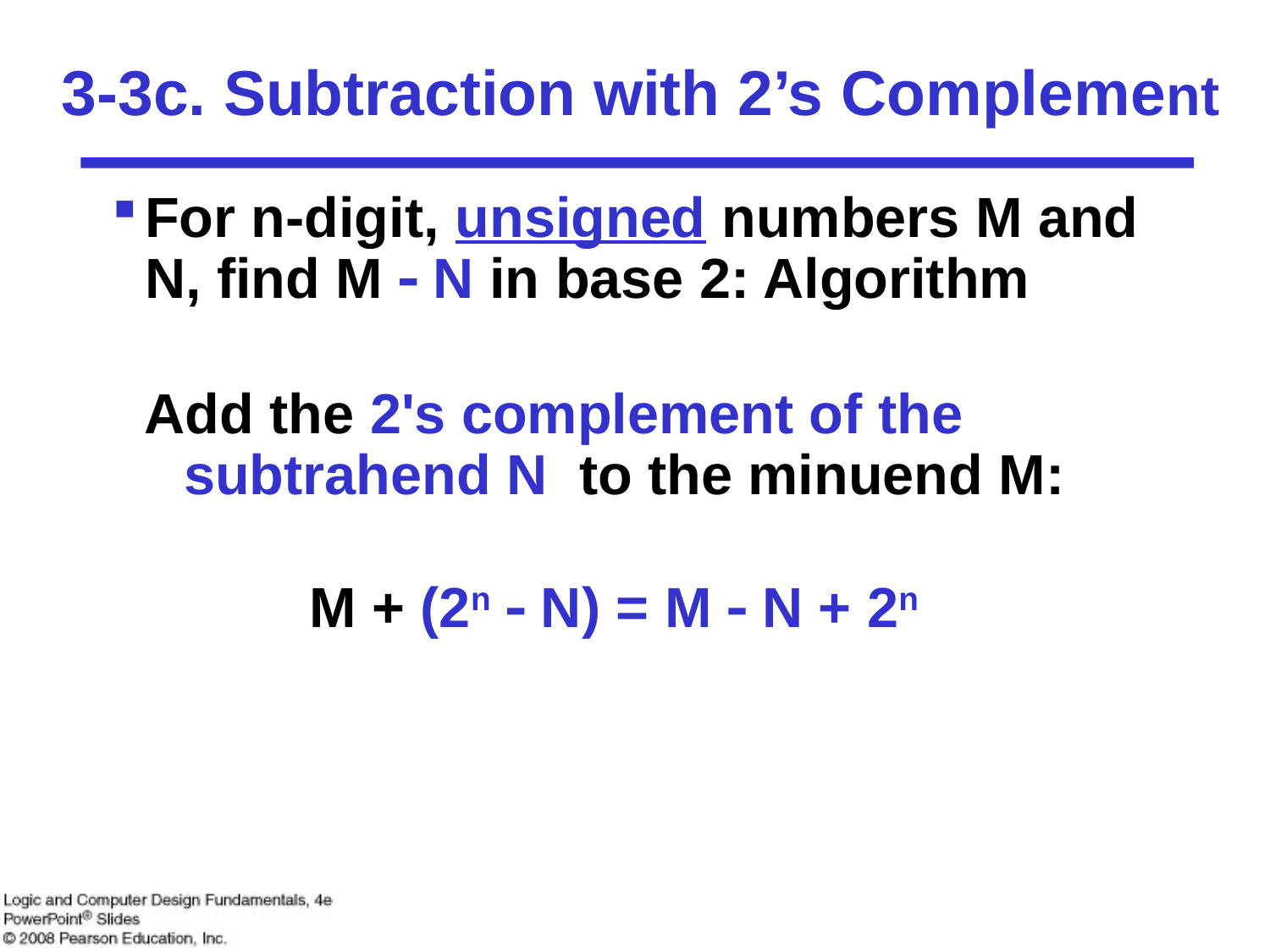

# 3-3c. Subtraction with 2’s Complement
For n-digit, unsigned numbers M and N, find M − N in base 2: Algorithm

Add the 2's complement of the subtrahend N  to the minuend M:
        M + (2n − N) = M − N + 2n